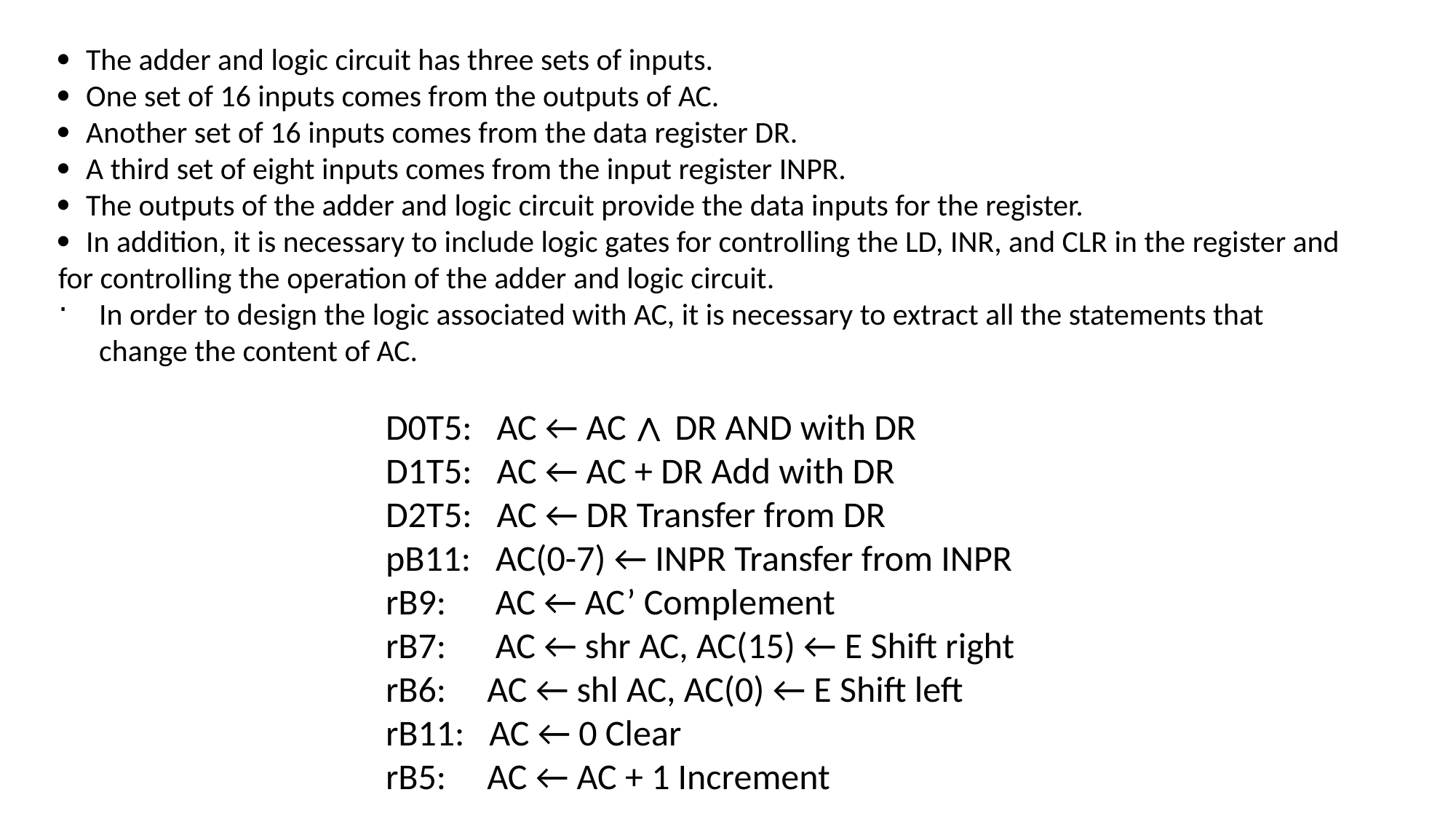

• The adder and logic circuit has three sets of inputs.
• One set of 16 inputs comes from the outputs of AC.
• Another set of 16 inputs comes from the data register DR.
• A third set of eight inputs comes from the input register INPR.
• The outputs of the adder and logic circuit provide the data inputs for the register.
• In addition, it is necessary to include logic gates for controlling the LD, INR, and CLR in the register and for controlling the operation of the adder and logic circuit.
In order to design the logic associated with AC, it is necessary to extract all the statements that change the content of AC.

D0T5:   AC ← AC ∧ DR AND with DR
D1T5:   AC ← AC + DR Add with DR
D2T5:   AC ← DR Transfer from DR
pB11:   AC(0-7) ← INPR Transfer from INPR
rB9:      AC ← AC’ Complement
rB7:      AC ← shr AC, AC(15) ← E Shift right
rB6:     AC ← shl AC, AC(0) ← E Shift left
rB11:   AC ← 0 Clear
rB5:     AC ← AC + 1 Increment